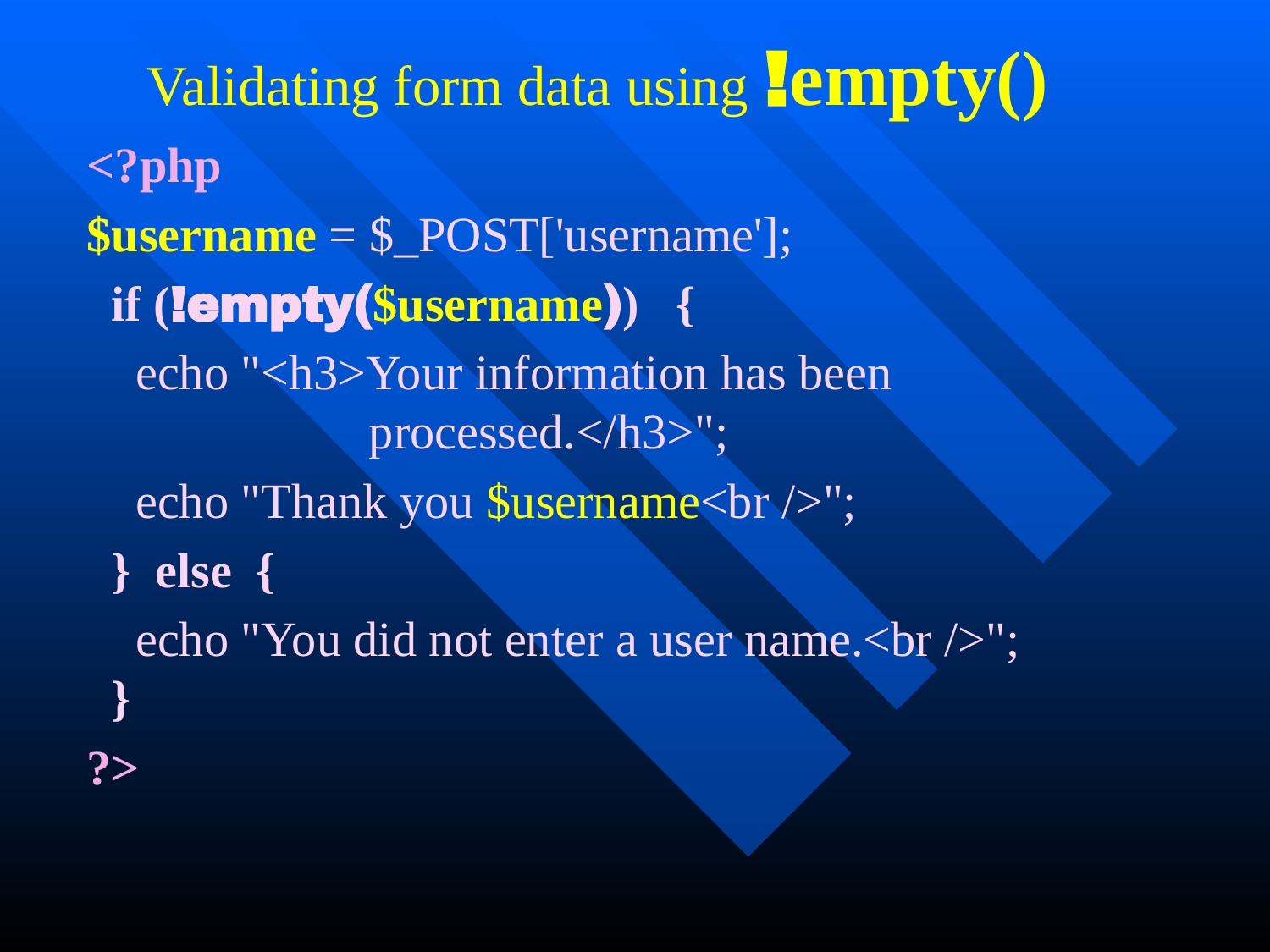

# Validating form data using !empty()
<?php
$username = $_POST['username'];
  if (!empty($username))   {
    echo "<h3>Your information has been
                       processed.</h3>";
    echo "Thank you $username<br />";
  }  else  {
    echo "You did not enter a user name.<br />";
  }
?>